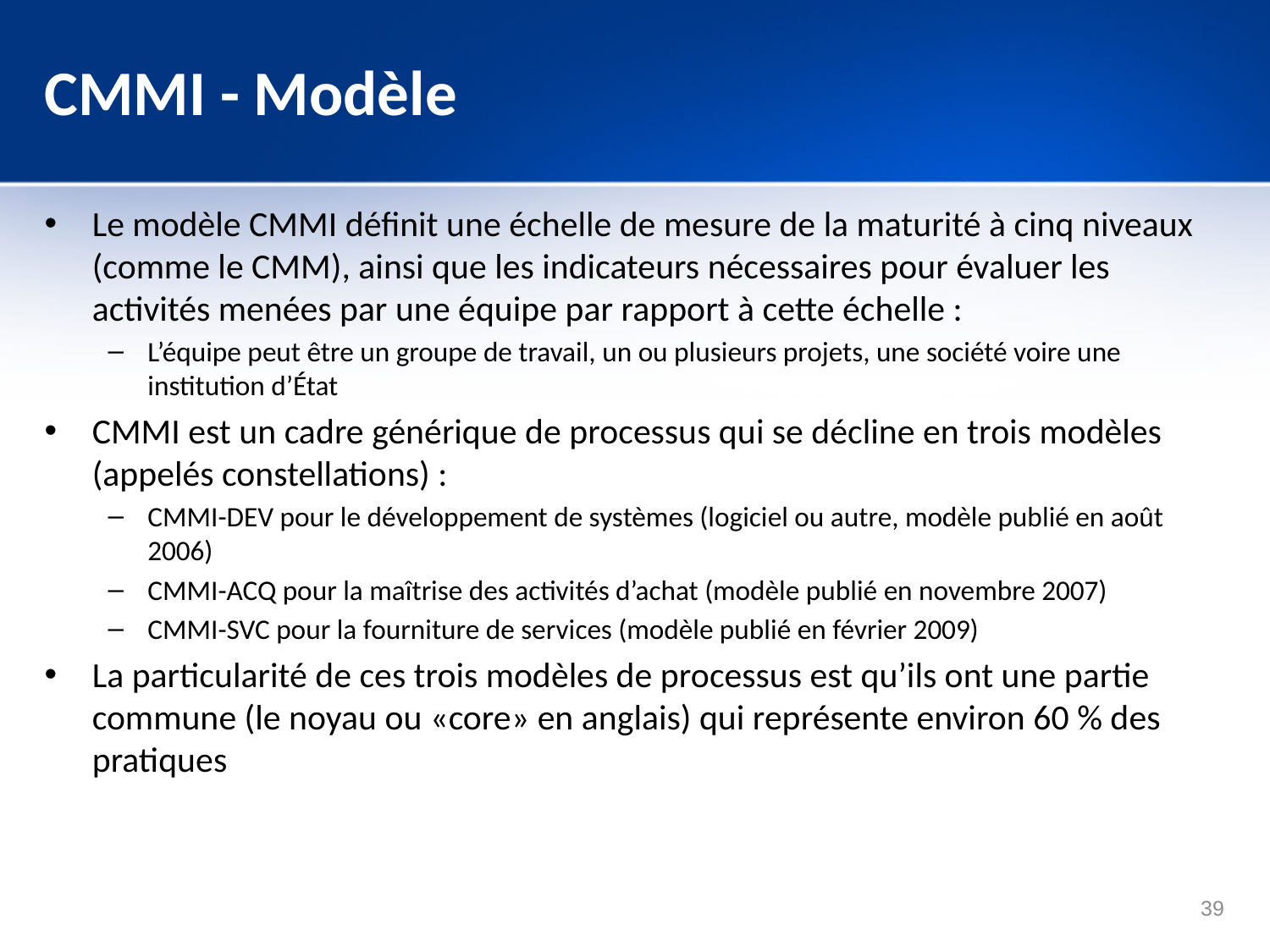

# CMMI - Modèle
Le modèle CMMI définit une échelle de mesure de la maturité à cinq niveaux (comme le CMM), ainsi que les indicateurs nécessaires pour évaluer les activités menées par une équipe par rapport à cette échelle :
L’équipe peut être un groupe de travail, un ou plusieurs projets, une société voire une institution d’État
CMMI est un cadre générique de processus qui se décline en trois modèles (appelés constellations) :
CMMI-DEV pour le développement de systèmes (logiciel ou autre, modèle publié en août 2006)
CMMI-ACQ pour la maîtrise des activités d’achat (modèle publié en novembre 2007)
CMMI-SVC pour la fourniture de services (modèle publié en février 2009)
La particularité de ces trois modèles de processus est qu’ils ont une partie commune (le noyau ou «core» en anglais) qui représente environ 60 % des pratiques

39